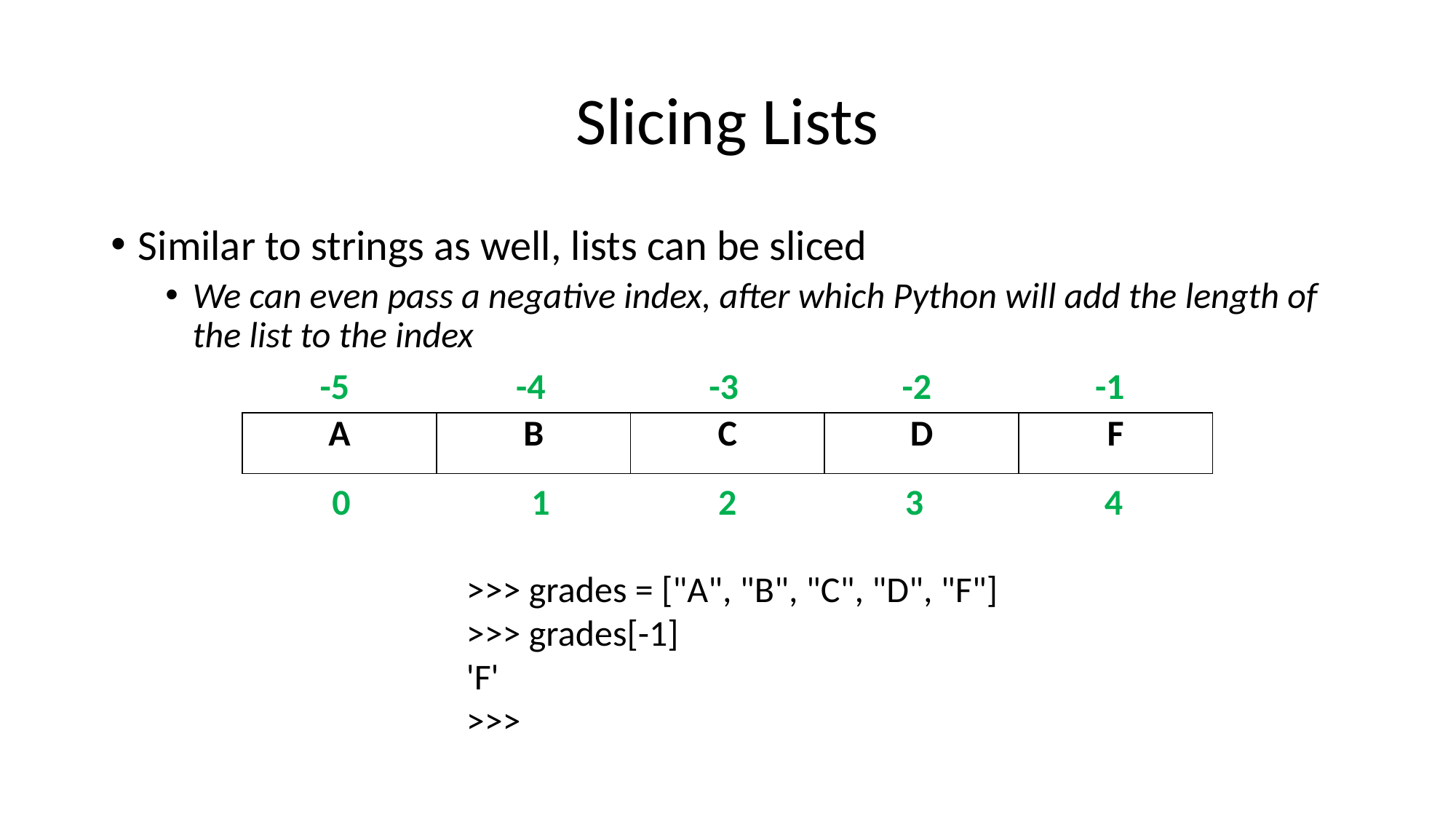

# Slicing Lists
Similar to strings as well, lists can be sliced
We can even pass a negative index, after which Python will add the length of the list to the index

-1
-2
-4
-3
-5
| A | B | C | D | F |
| --- | --- | --- | --- | --- |
4
3
1
2
0
>>> grades = ["A", "B", "C", "D", "F"]
>>> grades[-1]
'F'
>>>